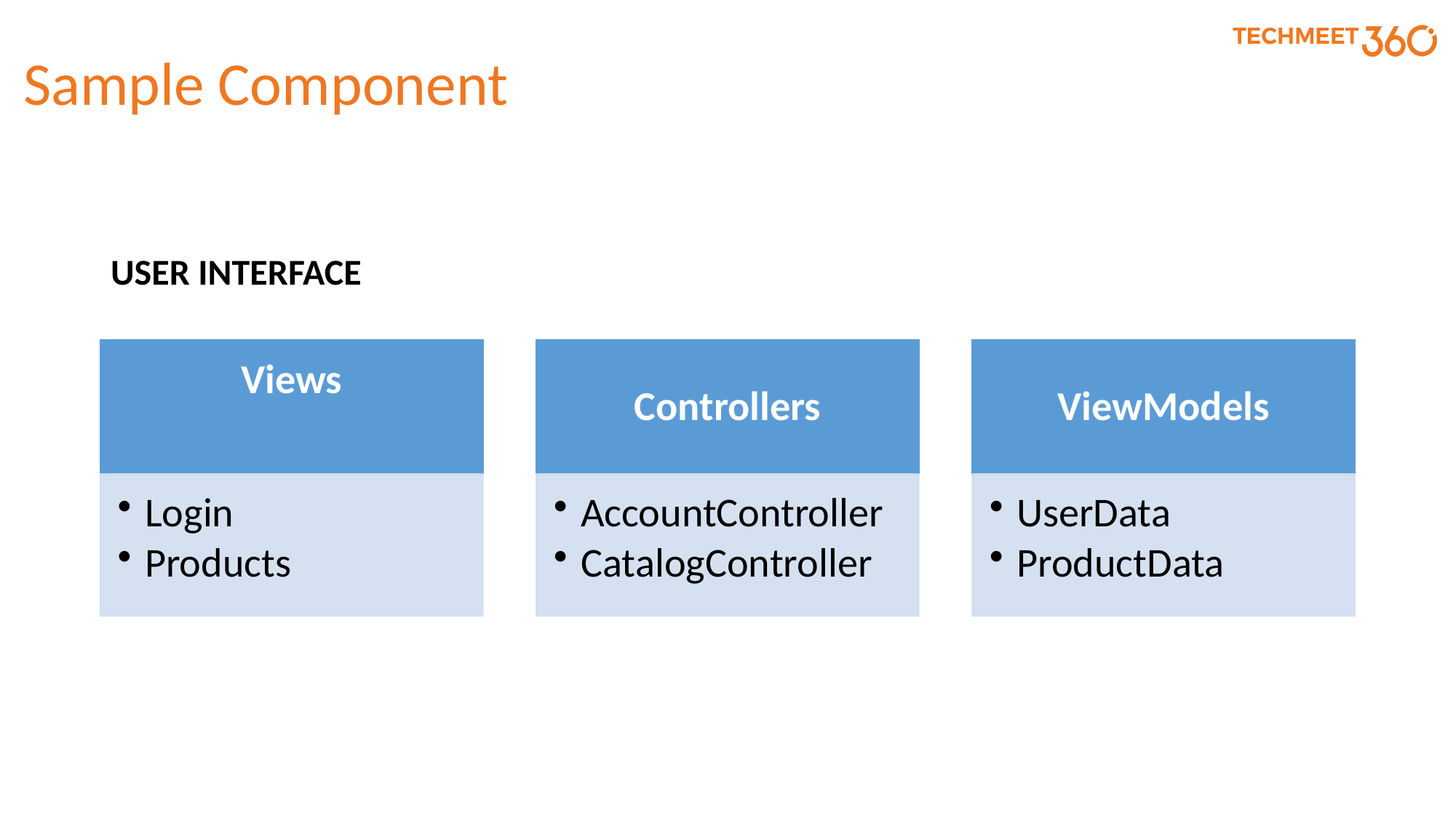

# Sample Component
Views

Login
Products
Controllers
AccountController
CatalogController
ViewModels
UserData
ProductData
USER INTERFACE